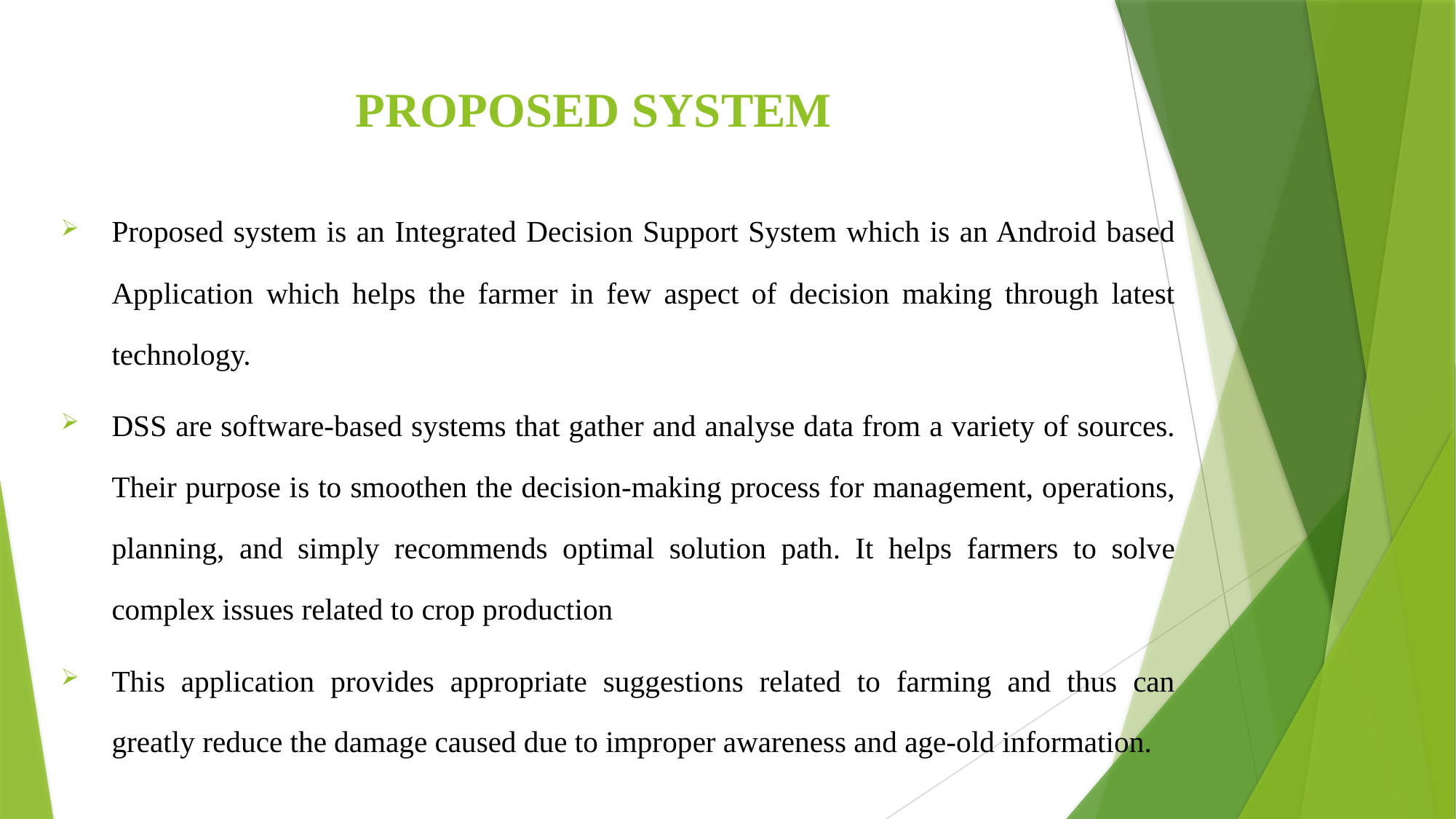

# PROPOSED SYSTEM
Proposed system is an Integrated Decision Support System which is an Android based Application which helps the farmer in few aspect of decision making through latest technology.
DSS are software-based systems that gather and analyse data from a variety of sources. Their purpose is to smoothen the decision-making process for management, operations, planning, and simply recommends optimal solution path. It helps farmers to solve complex issues related to crop production
This application provides appropriate suggestions related to farming and thus can greatly reduce the damage caused due to improper awareness and age-old information.